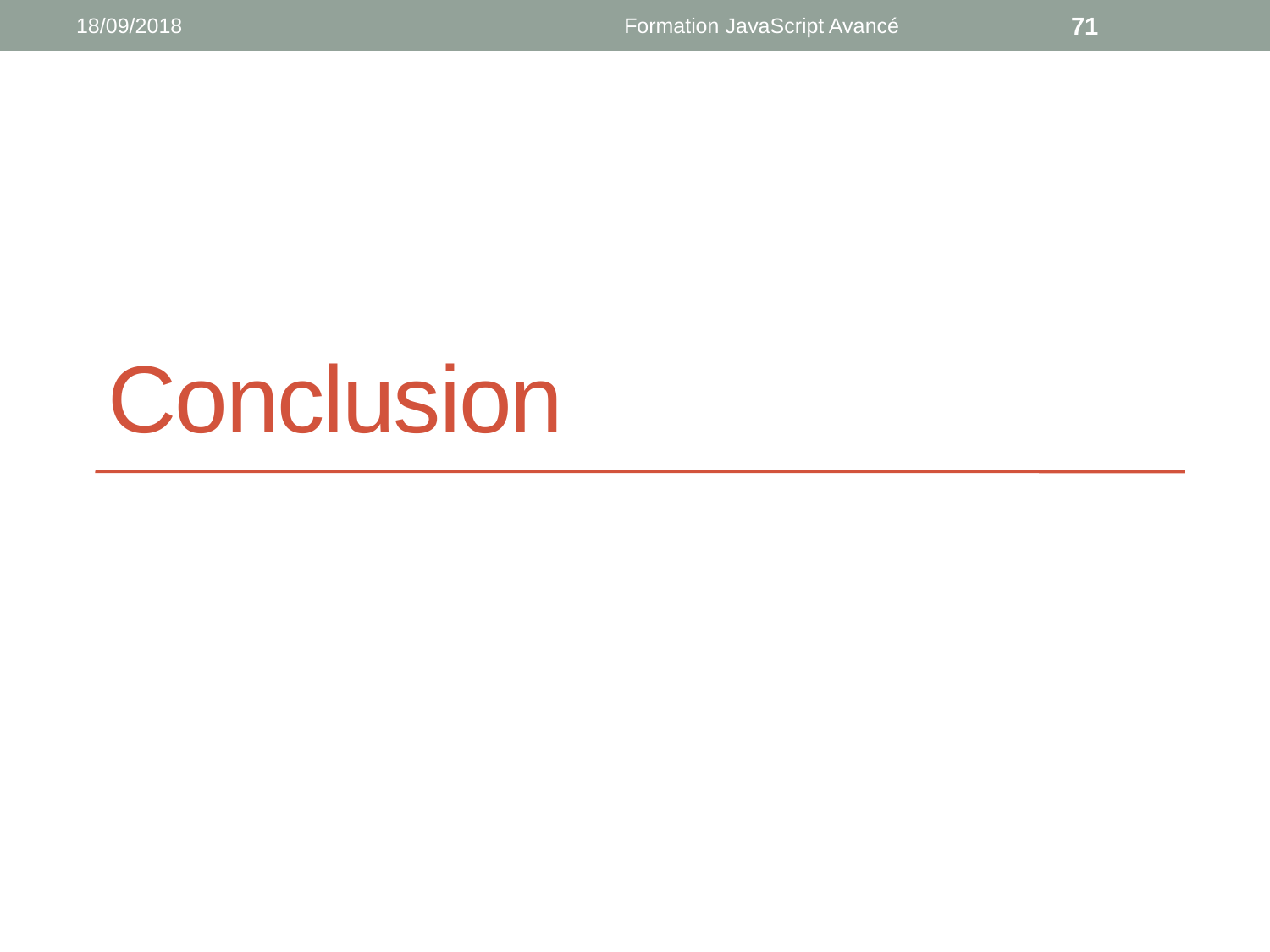

18/09/2018
Formation JavaScript Avancé
71
# Conclusion